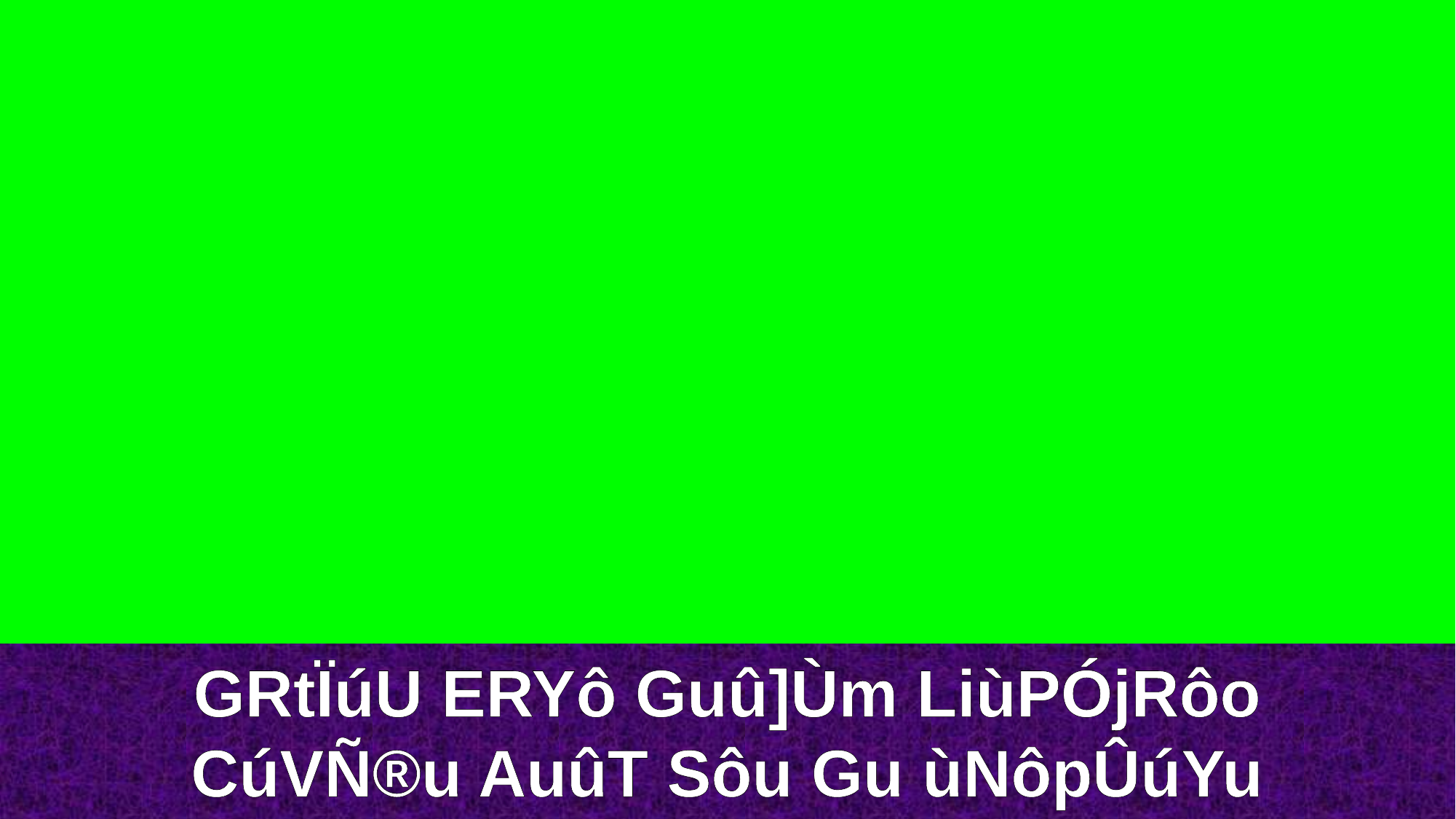

GRtÏúU ERYô Guû]Ùm LiùPÓjRôo
CúVÑ®u AuûT Sôu Gu ùNôpÛúYu